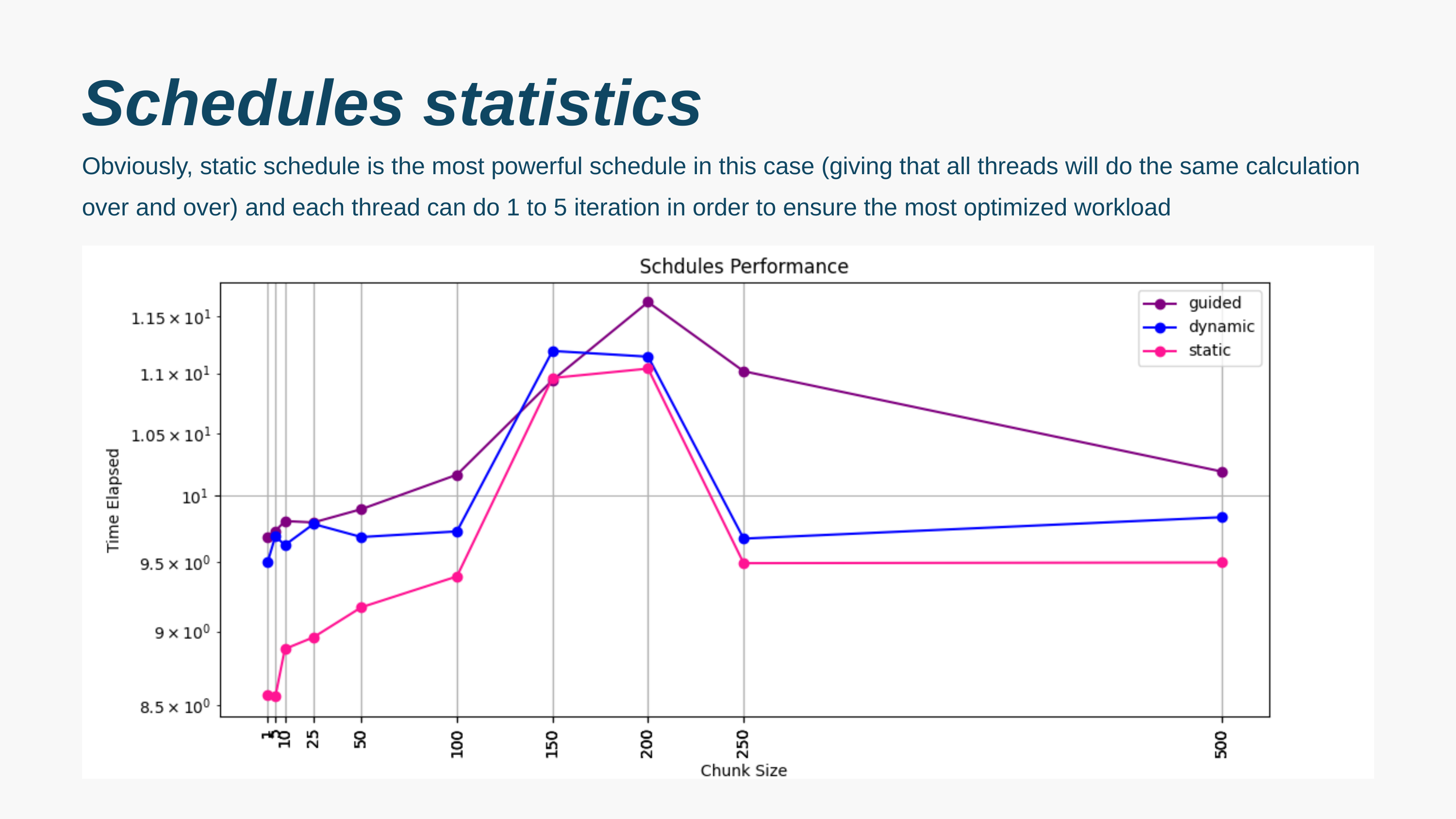

Schedules statistics
Obviously, static schedule is the most powerful schedule in this case (giving that all threads will do the same calculation over and over) and each thread can do 1 to 5 iteration in order to ensure the most optimized workload